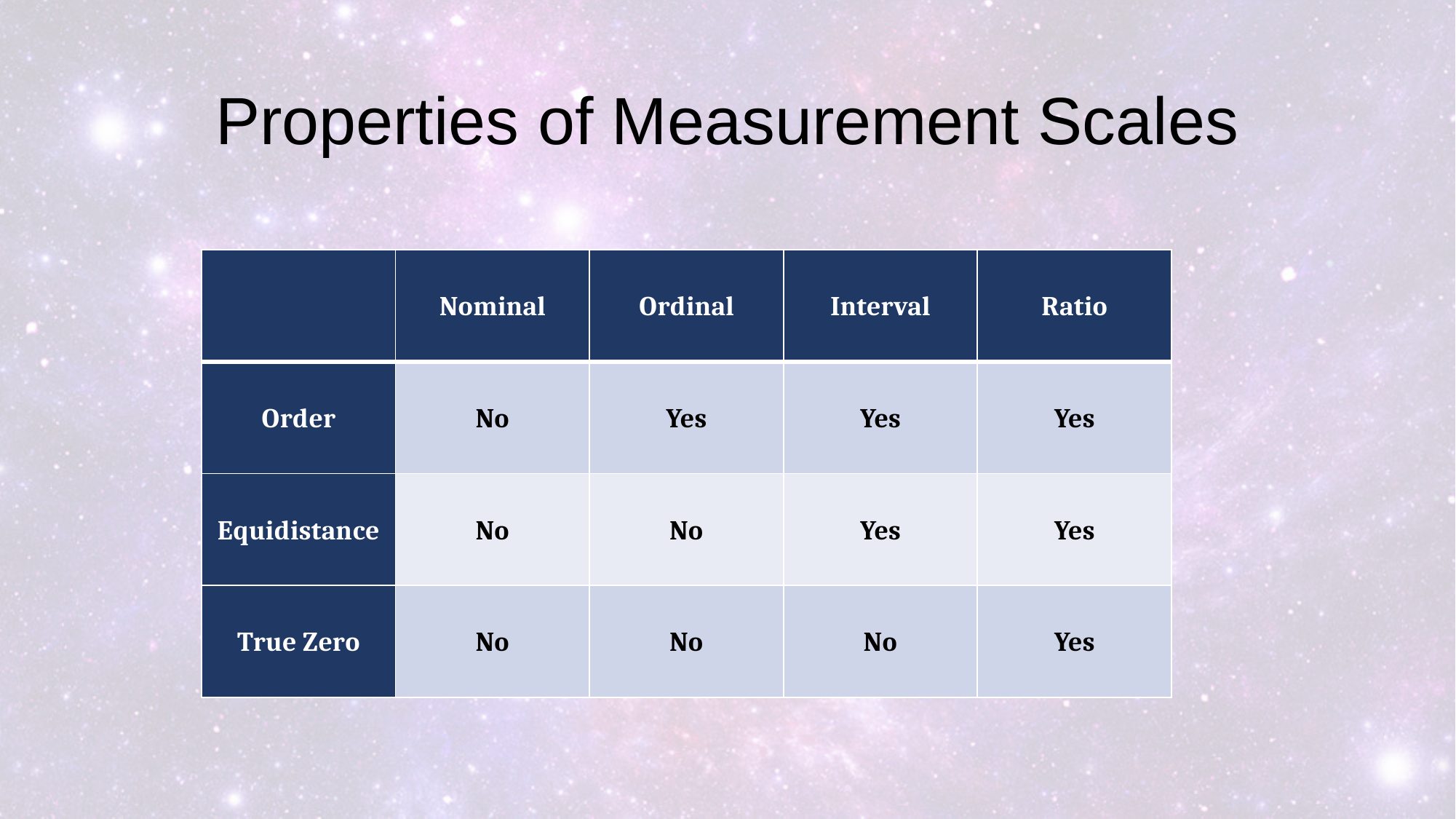

# Properties of Measurement Scales
|  | Nominal | Ordinal | Interval | Ratio |
| --- | --- | --- | --- | --- |
| Order | No | Yes | Yes | Yes |
| Equidistance | No | No | Yes | Yes |
| True Zero | No | No | No | Yes |